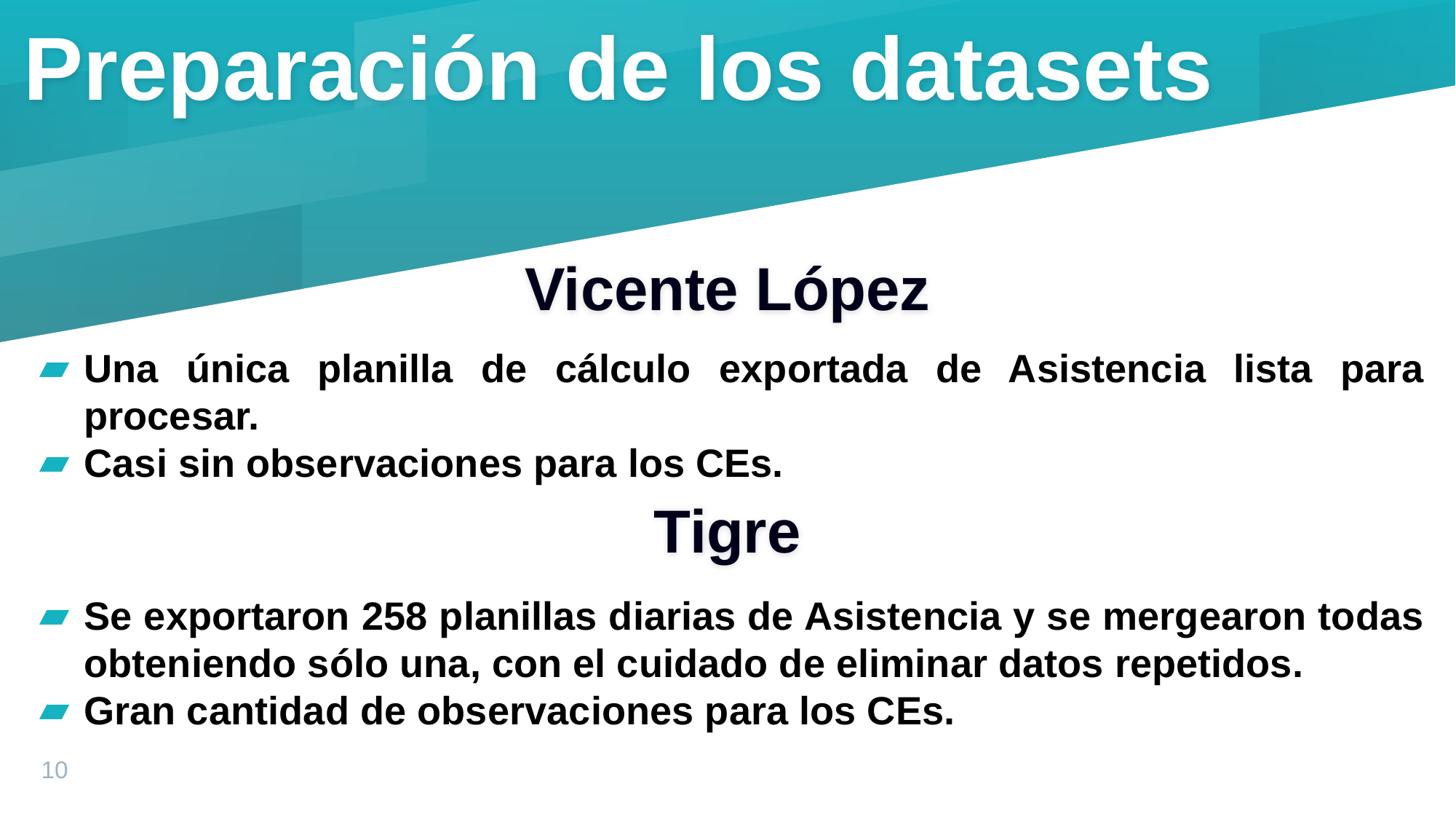

# Preparación de los datasets
Vicente López
Una única planilla de cálculo exportada de Asistencia lista para procesar.
Casi sin observaciones para los CEs.

Tigre
Se exportaron 258 planillas diarias de Asistencia y se mergearon todas obteniendo sólo una, con el cuidado de eliminar datos repetidos.
Gran cantidad de observaciones para los CEs.

10